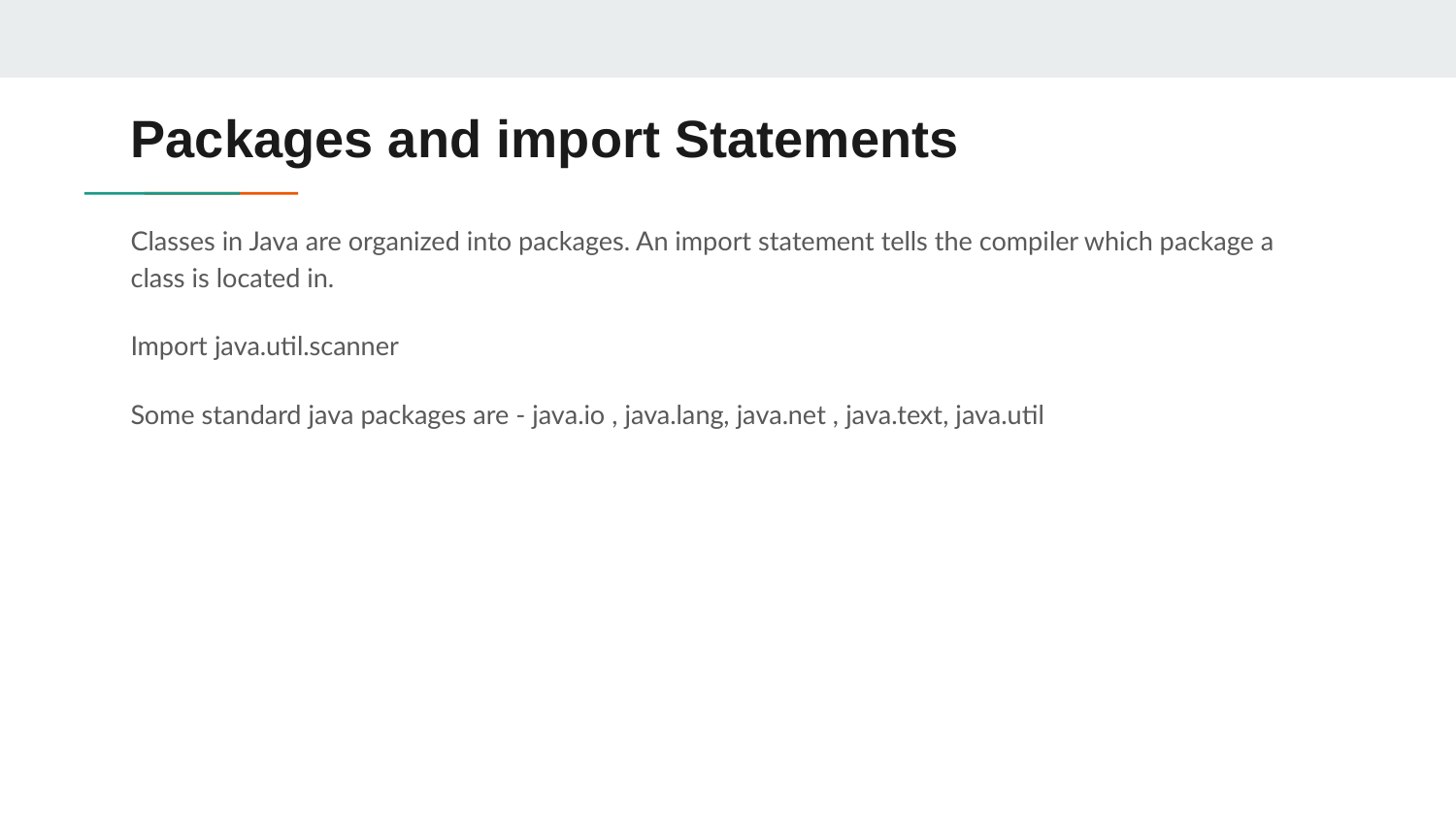

# Packages and import Statements
Classes in Java are organized into packages. An import statement tells the compiler which package a class is located in.
Import java.util.scanner
Some standard java packages are - java.io , java.lang, java.net , java.text, java.util